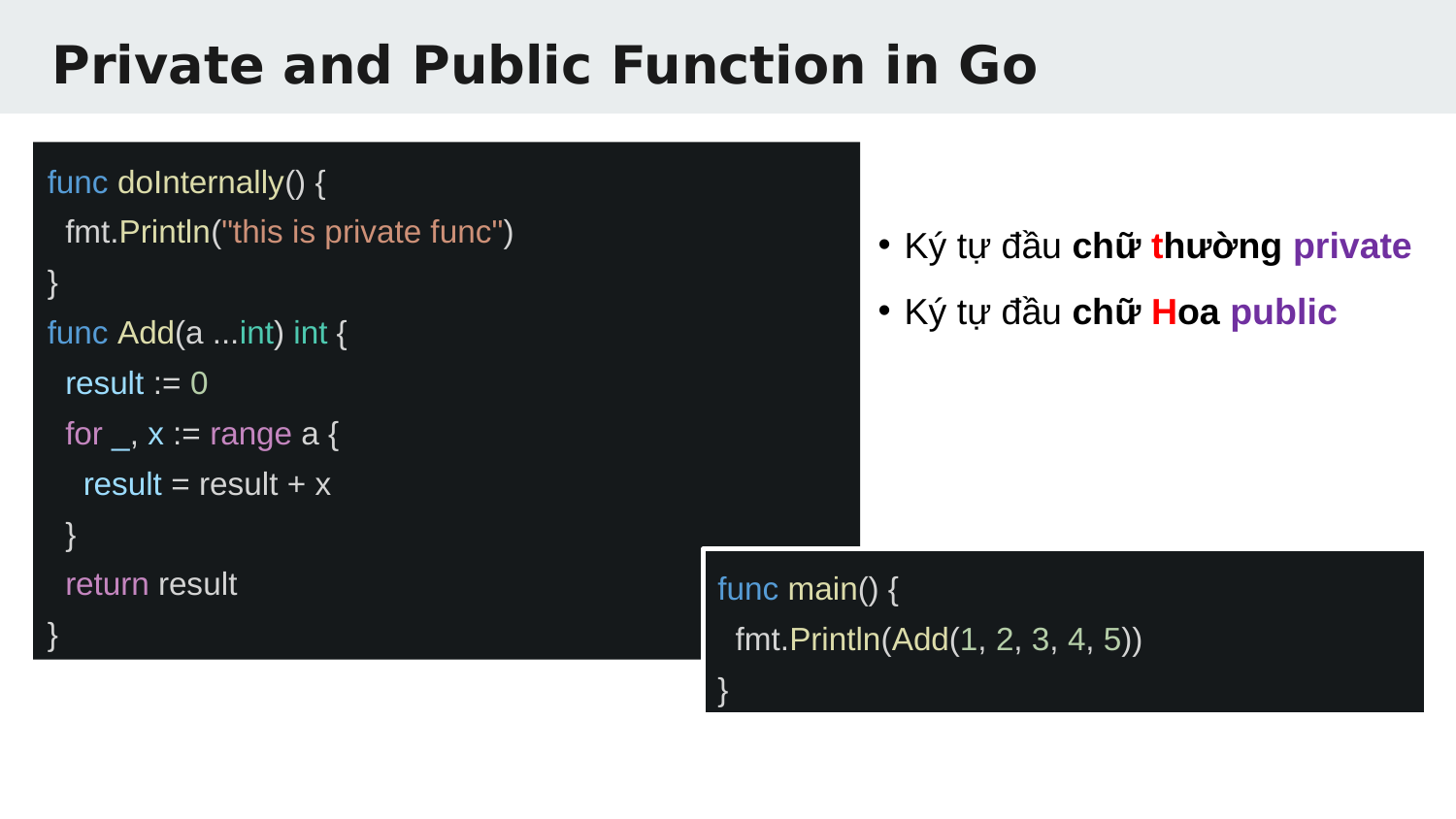

# Private and Public Function in Go
func doInternally() {
  fmt.Println("this is private func")
}
func Add(a ...int) int {
  result := 0
  for _, x := range a {
    result = result + x
  }
  return result
}
Ký tự đầu chữ thường private
Ký tự đầu chữ Hoa public
func main() {
  fmt.Println(Add(1, 2, 3, 4, 5))
}